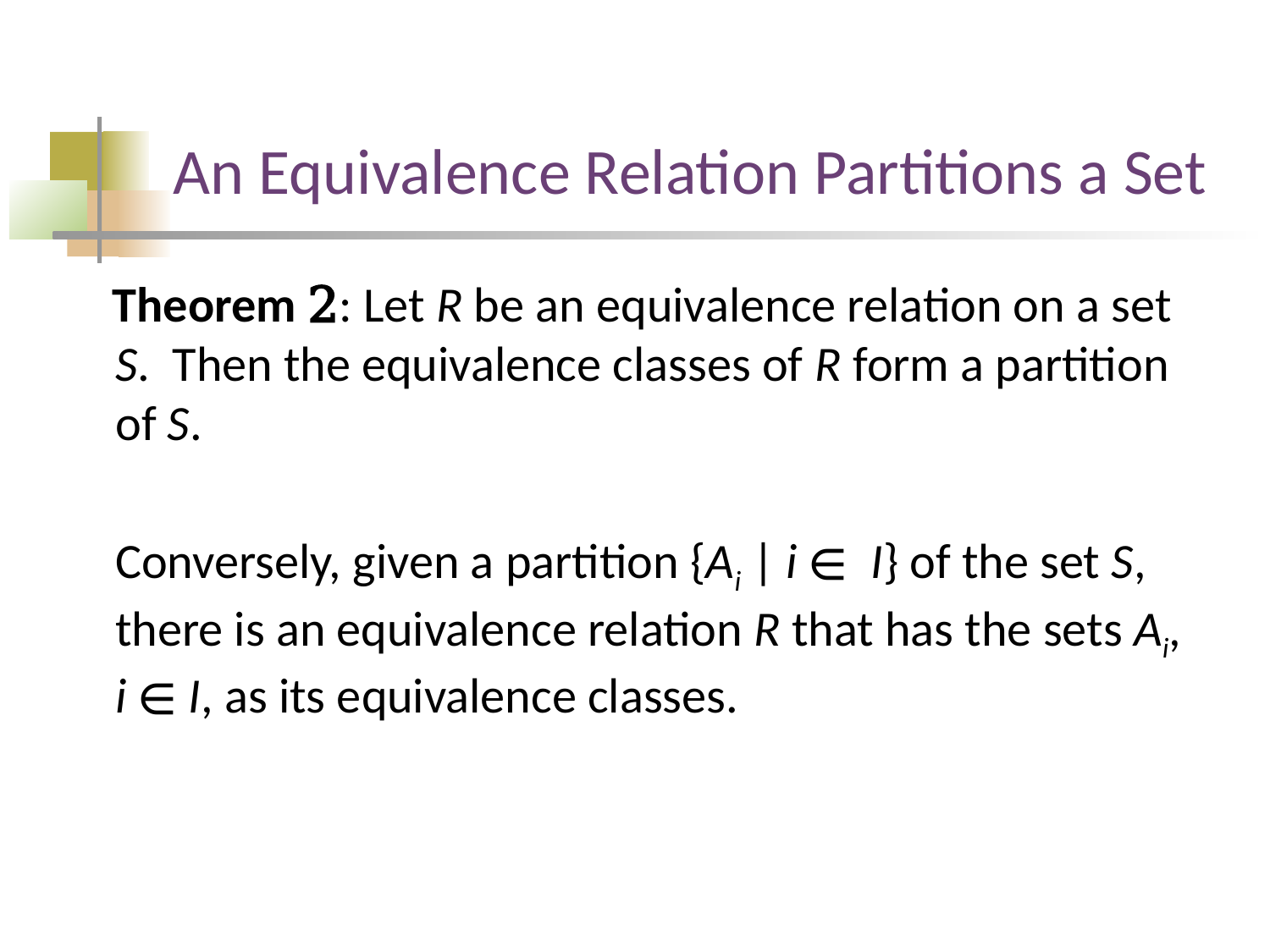

# An Equivalence Relation Partitions a Set
    Theorem 2: Let R be an equivalence relation on a set S.  Then the equivalence classes of R form a partition of S.

	Conversely, given a partition {Ai | i ∈  I} of the set S, there is an equivalence relation R that has the sets Ai, i ∈ I, as its equivalence classes.